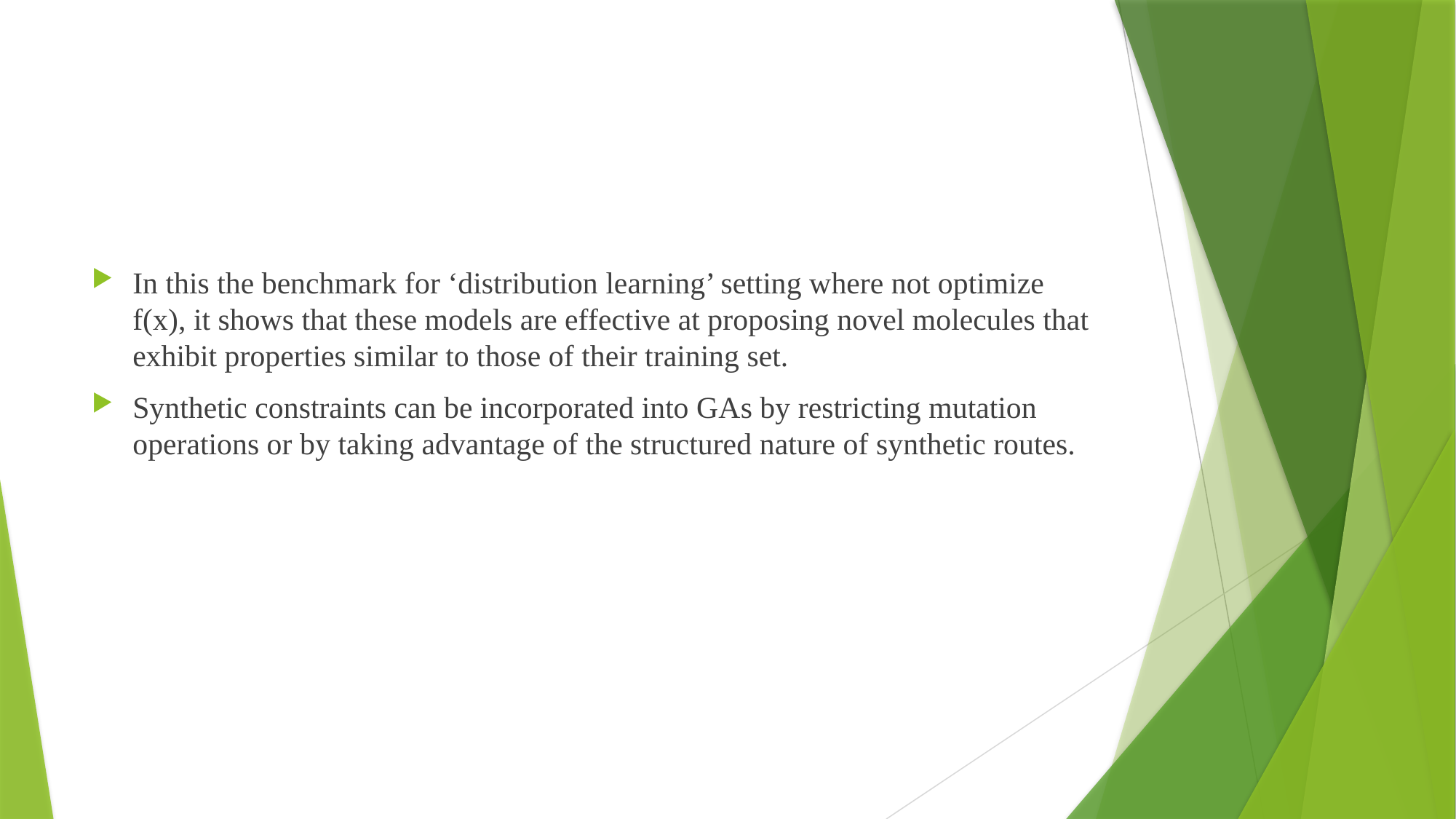

#
In this the benchmark for ‘distribution learning’ setting where not optimize f(x), it shows that these models are effective at proposing novel molecules that exhibit properties similar to those of their training set.
Synthetic constraints can be incorporated into GAs by restricting mutation operations or by taking advantage of the structured nature of synthetic routes.